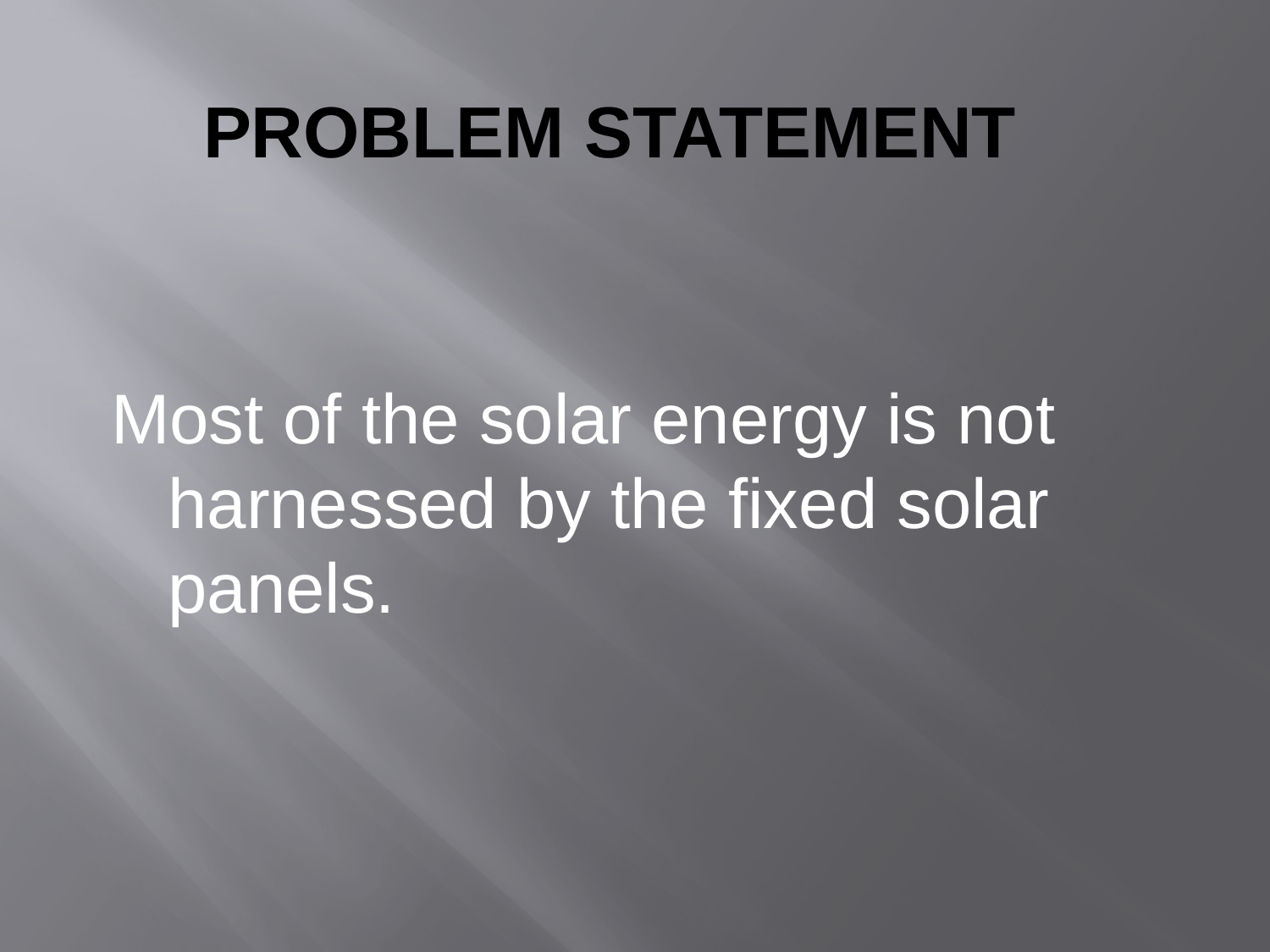

# PROBLEM STATEMENT
Most of the solar energy is not harnessed by the fixed solar panels.